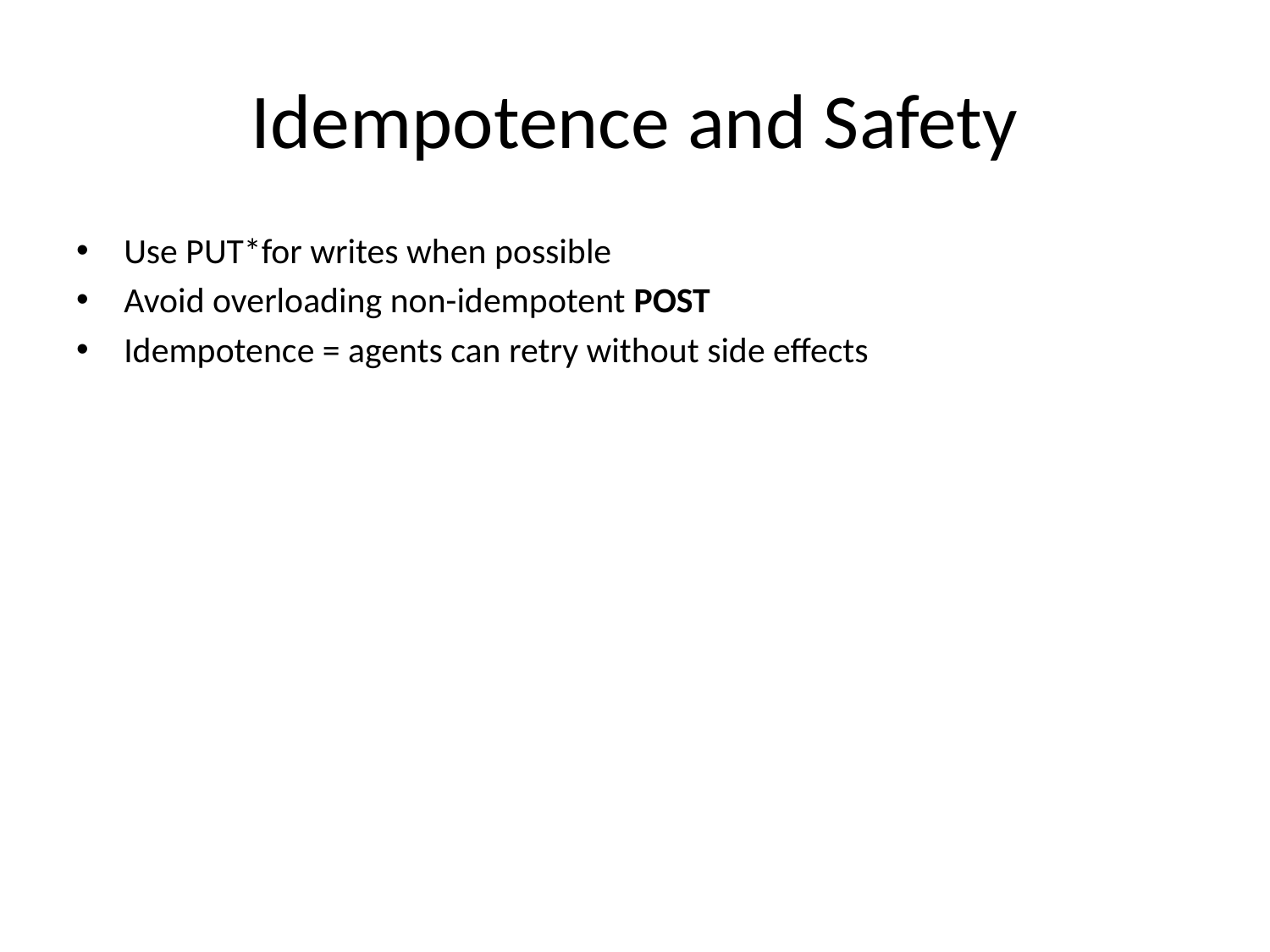

# Idempotence and Safety
Use PUT*for writes when possible
Avoid overloading non-idempotent POST
Idempotence = agents can retry without side effects